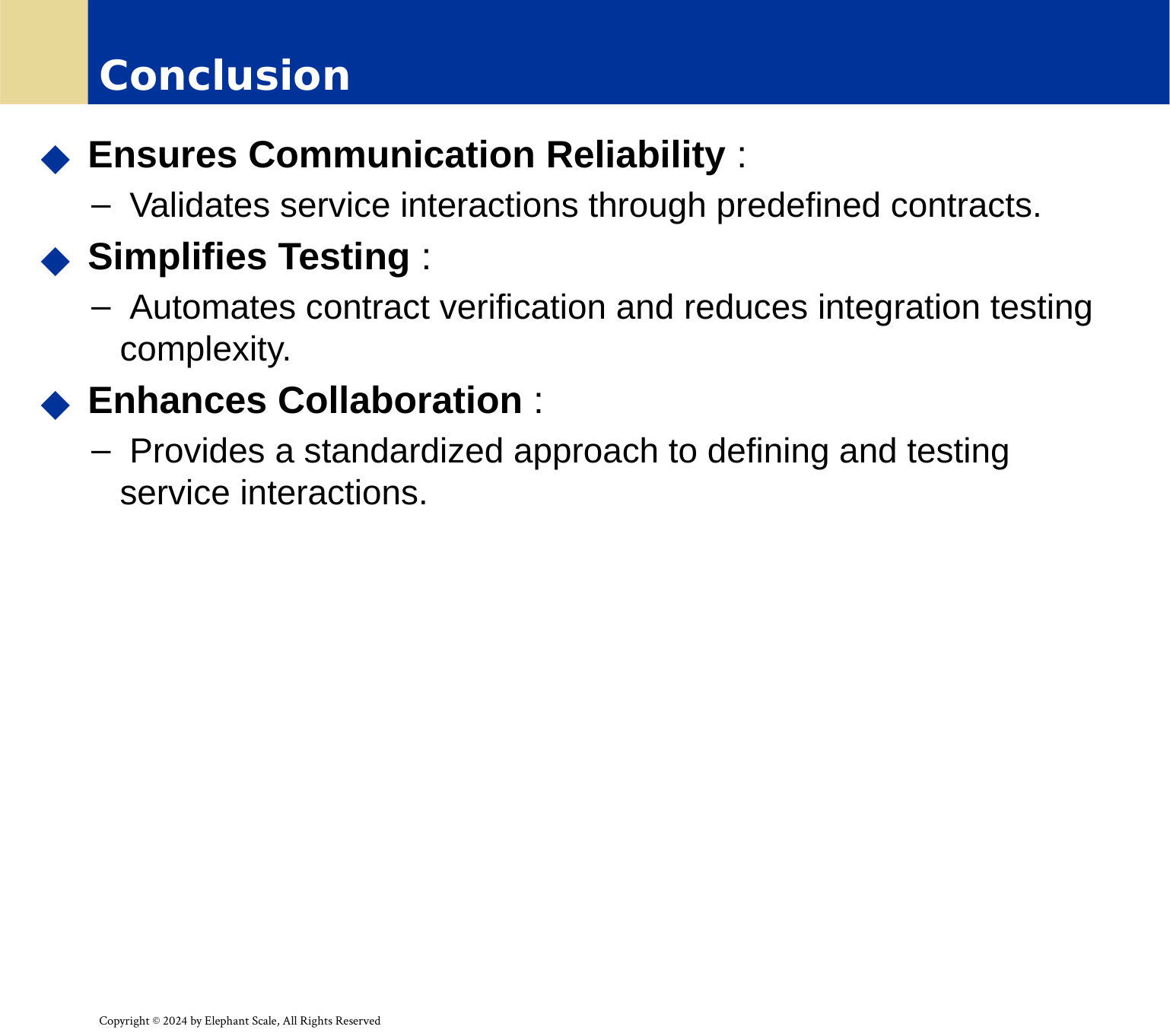

# Conclusion
 Ensures Communication Reliability :
 Validates service interactions through predefined contracts.
 Simplifies Testing :
 Automates contract verification and reduces integration testing complexity.
 Enhances Collaboration :
 Provides a standardized approach to defining and testing service interactions.
Copyright © 2024 by Elephant Scale, All Rights Reserved